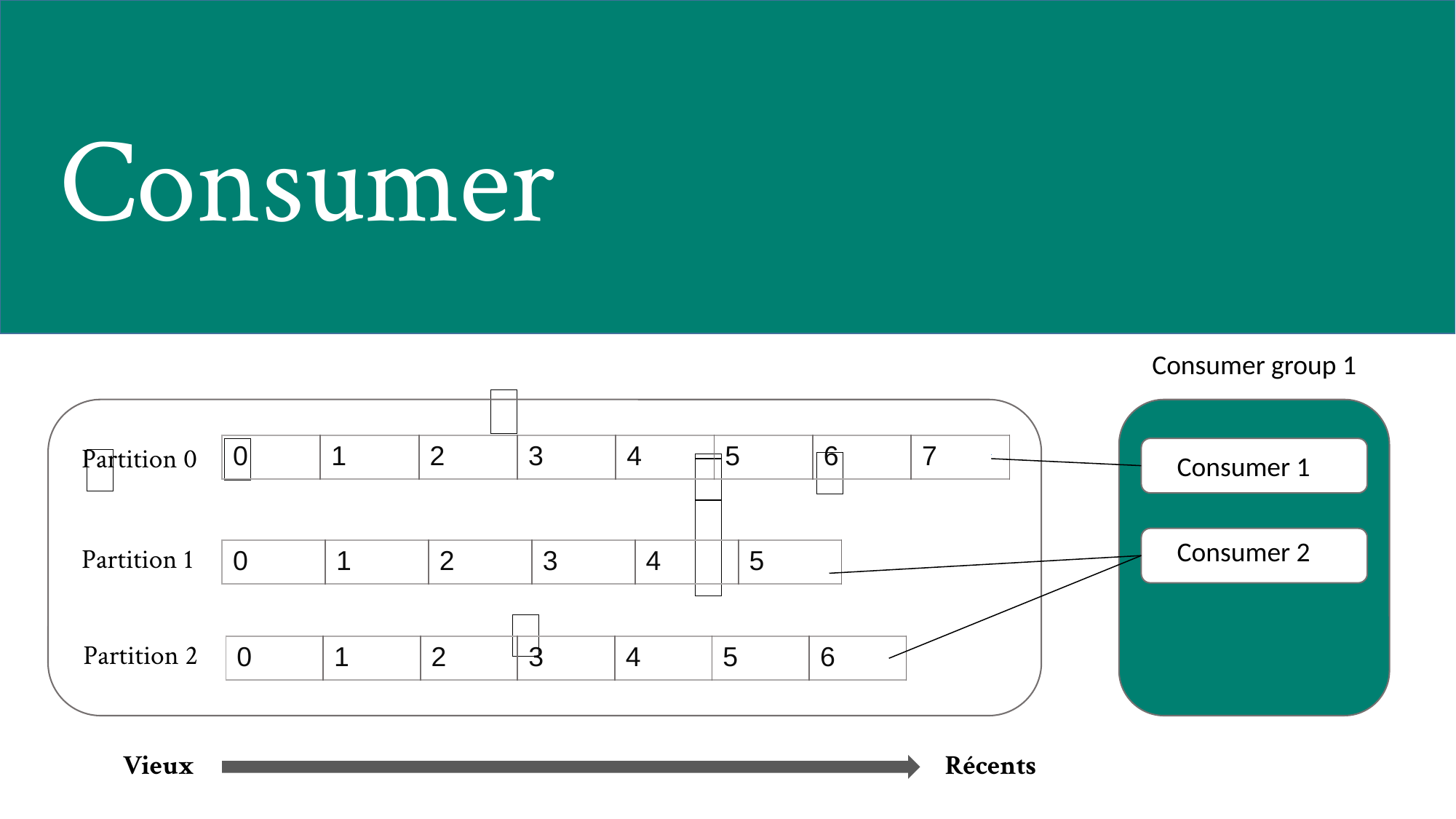

# Consumer
Consumer group 1
|  |
| --- |

Partition 0
| 0 | 1 | 2 | 3 | 4 | 5 | 6 | 7 |
| --- | --- | --- | --- | --- | --- | --- | --- |
|  |
| --- |

Consumer 1
|  |
| --- |
|  |
| --- |
|  |
| --- |
|  |
| --- |

Consumer 2
Partition 1
| 0 | 1 | 2 | 3 | 4 | 5 |
| --- | --- | --- | --- | --- | --- |
|  |
| --- |
Partition 2
| 0 | 1 | 2 | 3 | 4 | 5 | 6 |
| --- | --- | --- | --- | --- | --- | --- |
Vieux
Récents

16